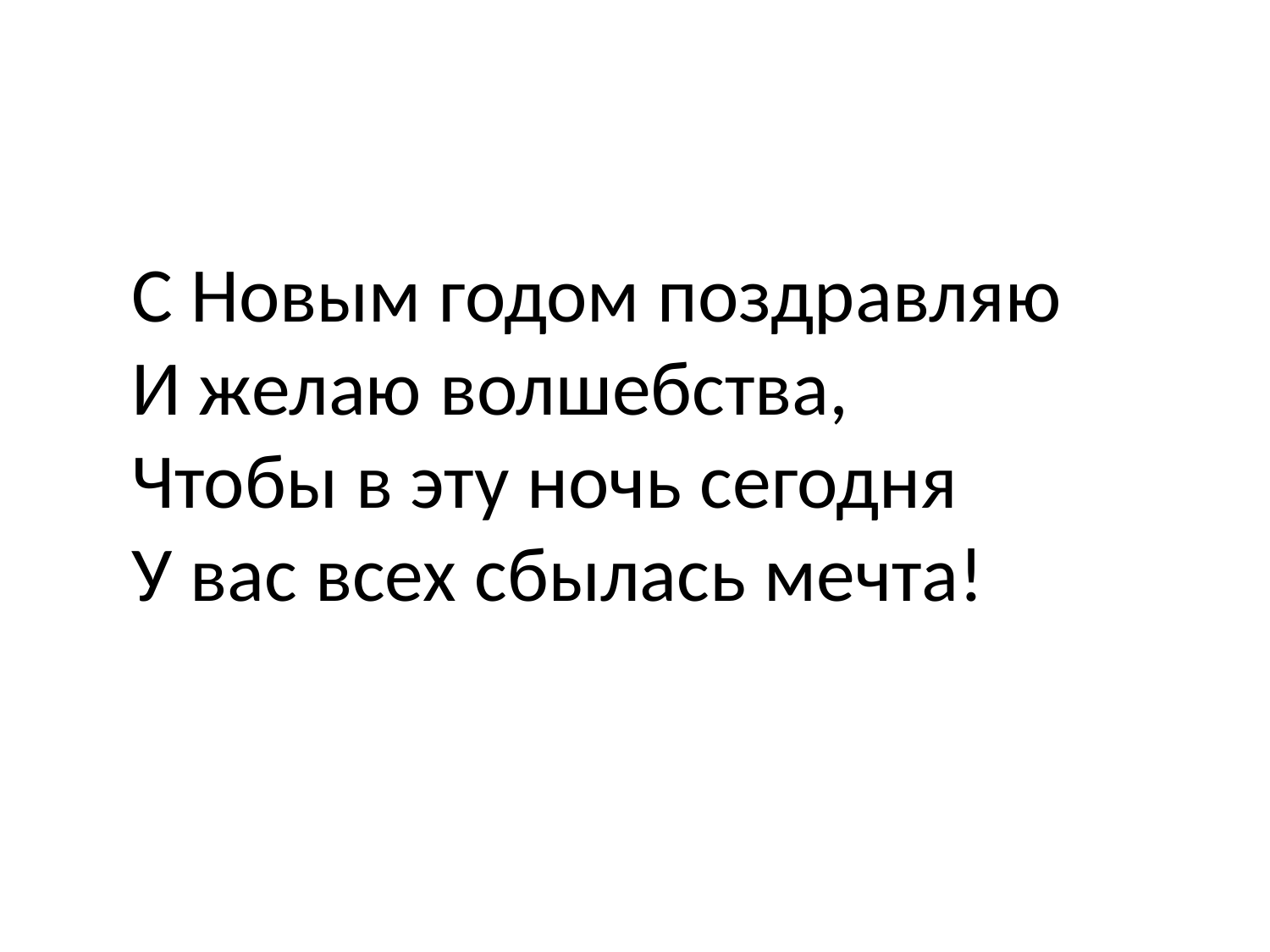

С Новым годом поздравляю
И желаю волшебства,
Чтобы в эту ночь сегодня
У вас всех сбылась мечта!